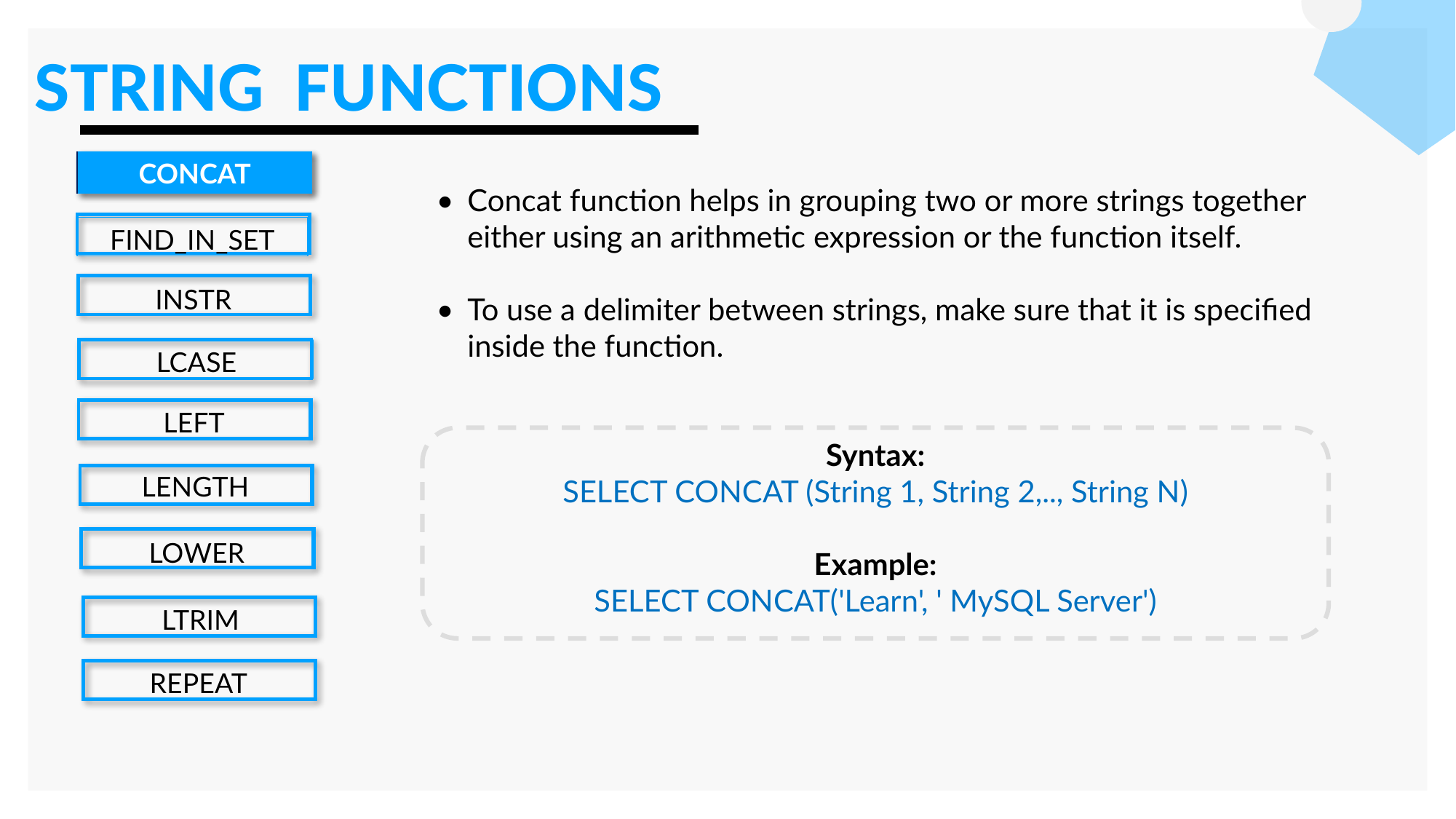

STRING  FUNCTIONS

CONCAT

FIND_IN_SET

INSTR

LCASE

LEFT
LENGTH

LOWER

LTRIM

REPEAT
Concat function helps in grouping two or more strings together either using an arithmetic expression or the function itself.

To use a delimiter between strings, make sure that it is specified inside the function.

Syntax:
SELECT CONCAT (String 1, String 2,.., String N)

Example:
SELECT CONCAT('Learn', ' MySQL Server')